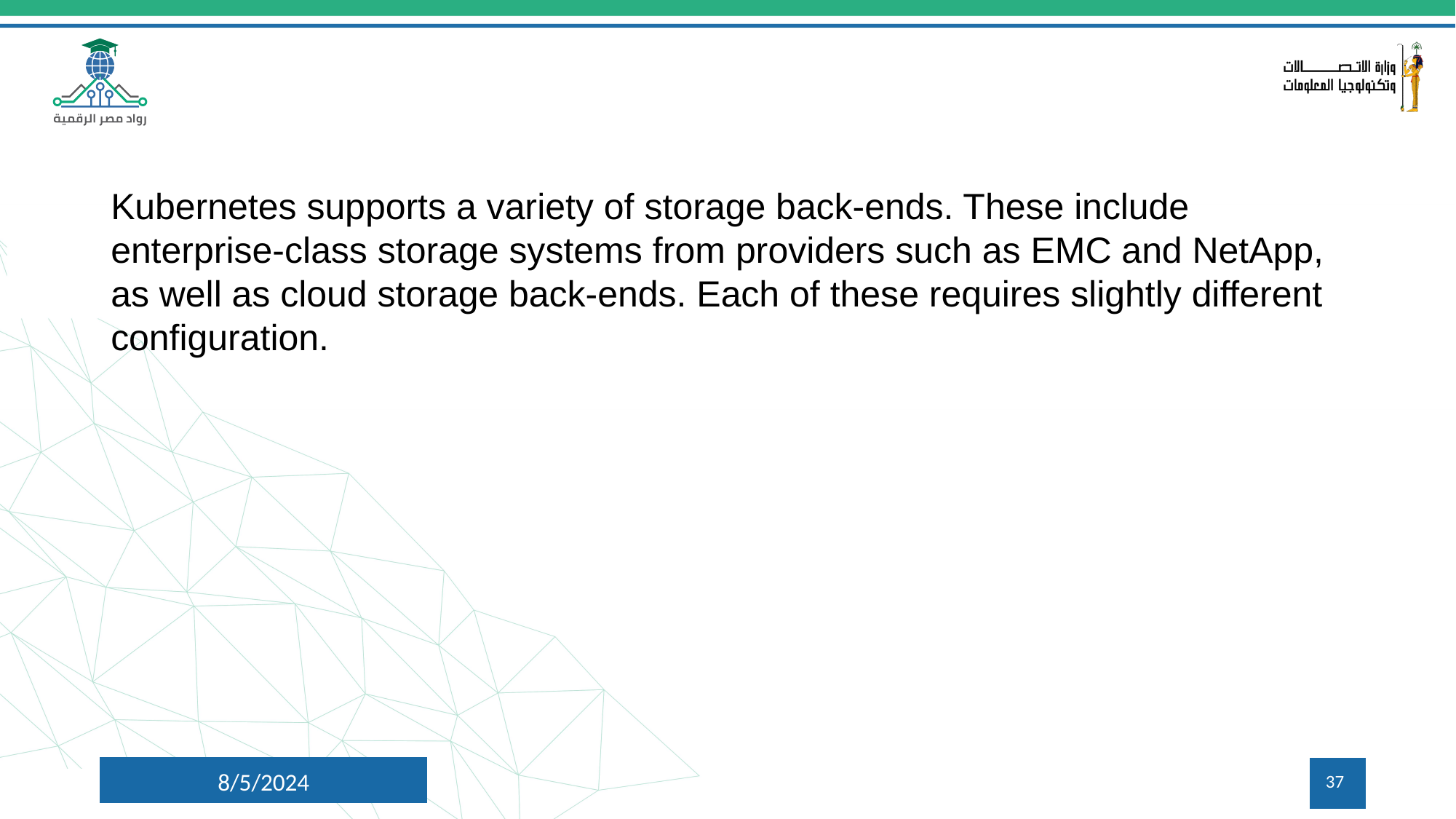

Kubernetes supports a variety of storage back-ends. These include enterprise-class storage systems from providers such as EMC and NetApp, as well as cloud storage back-ends. Each of these requires slightly different configuration.
8/5/2024

37